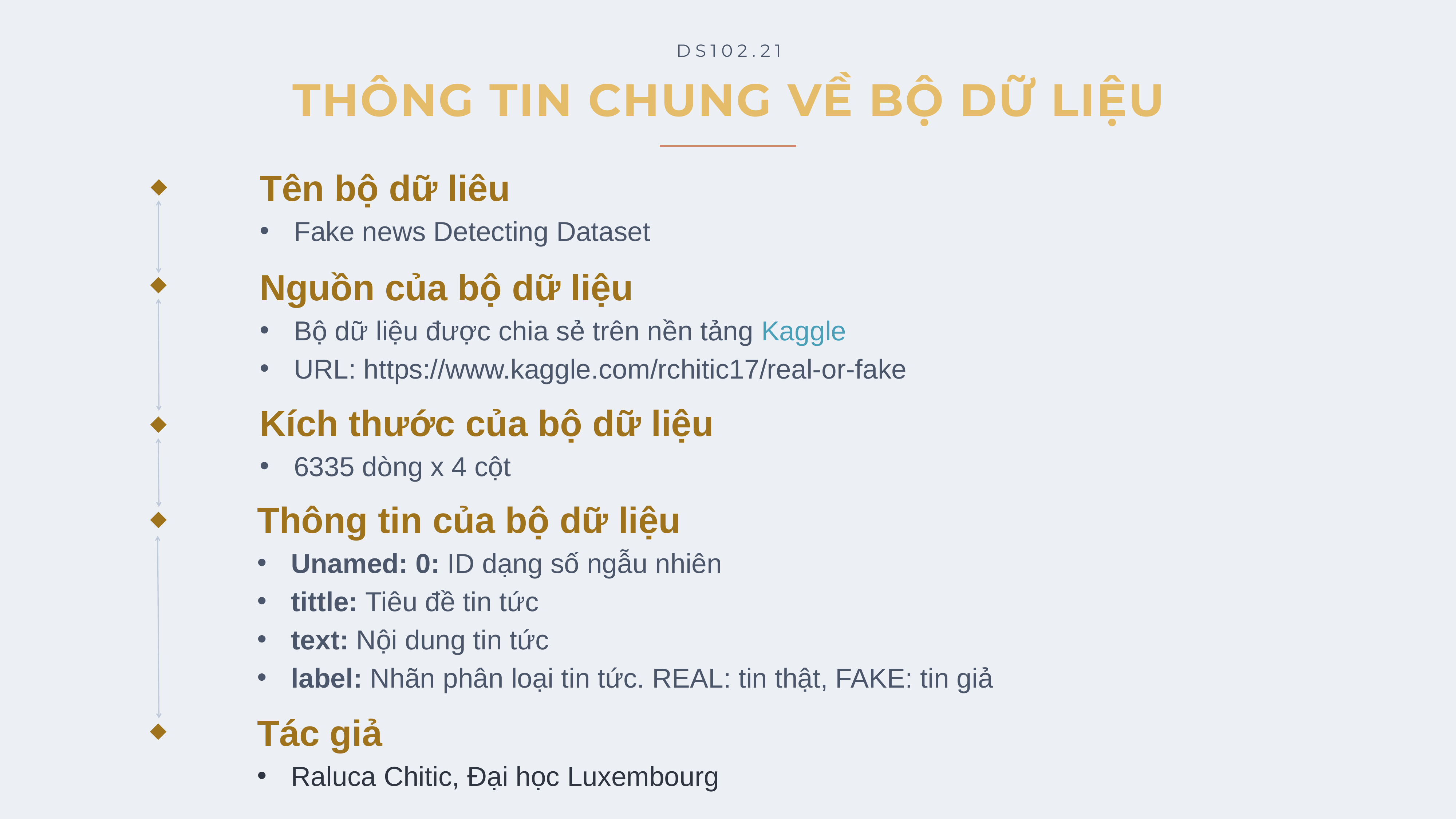

DS102.21
THÔNG TIN CHUNG VỀ BỘ DỮ LIỆU
Tên bộ dữ liêu
Fake news Detecting Dataset

Nguồn của bộ dữ liệu
Bộ dữ liệu được chia sẻ trên nền tảng Kaggle
URL: https://www.kaggle.com/rchitic17/real-or-fake

Kích thước của bộ dữ liệu
6335 dòng x 4 cột

Thông tin của bộ dữ liệu
Unamed: 0: ID dạng số ngẫu nhiên
tittle: Tiêu đề tin tức
text: Nội dung tin tức
label: Nhãn phân loại tin tức. REAL: tin thật, FAKE: tin giả

Tác giả
Raluca Chitic, Đại học Luxembourg